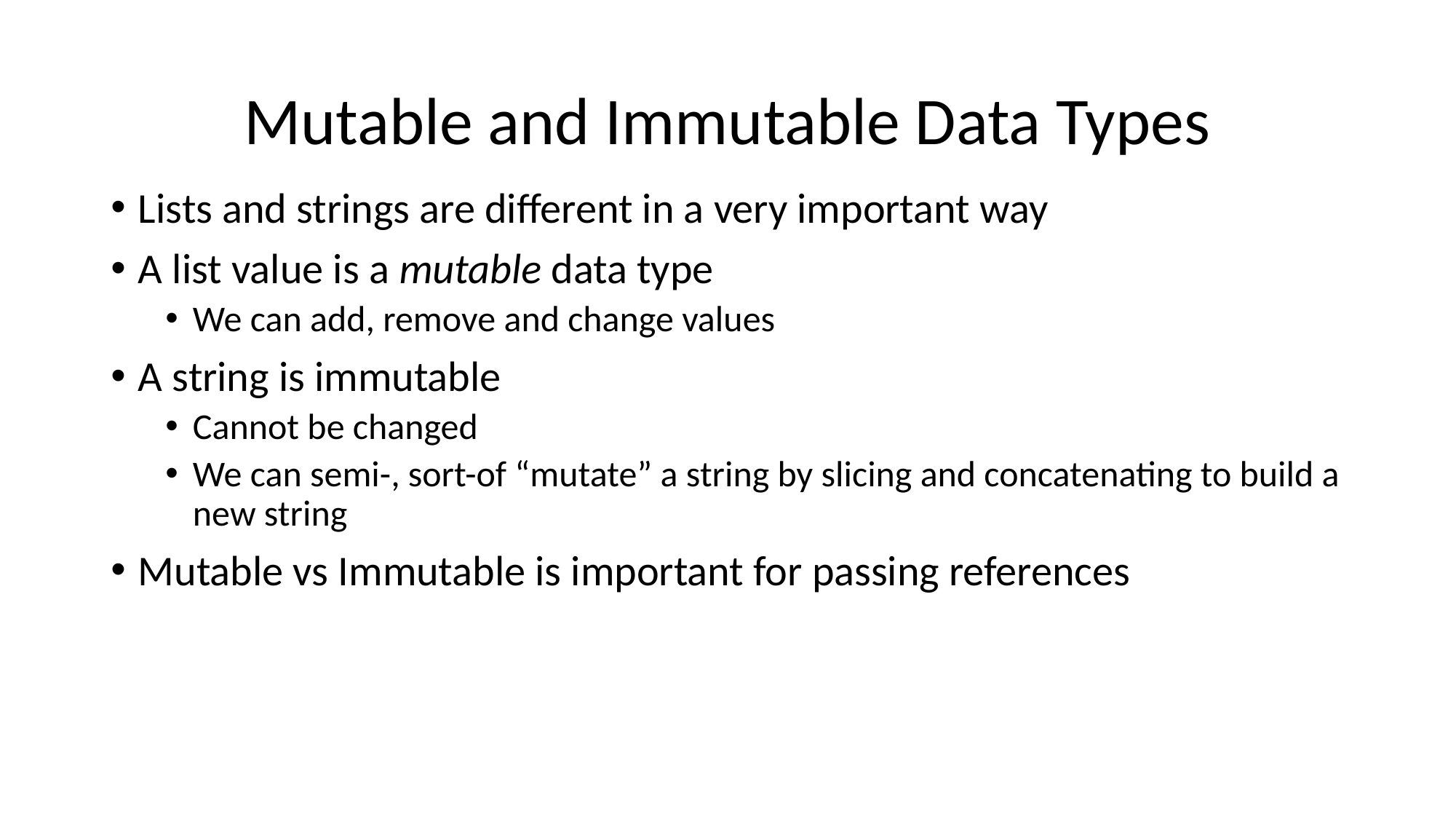

# Mutable and Immutable Data Types
Lists and strings are different in a very important way
A list value is a mutable data type
We can add, remove and change values
A string is immutable
Cannot be changed
We can semi-, sort-of “mutate” a string by slicing and concatenating to build a new string
Mutable vs Immutable is important for passing references